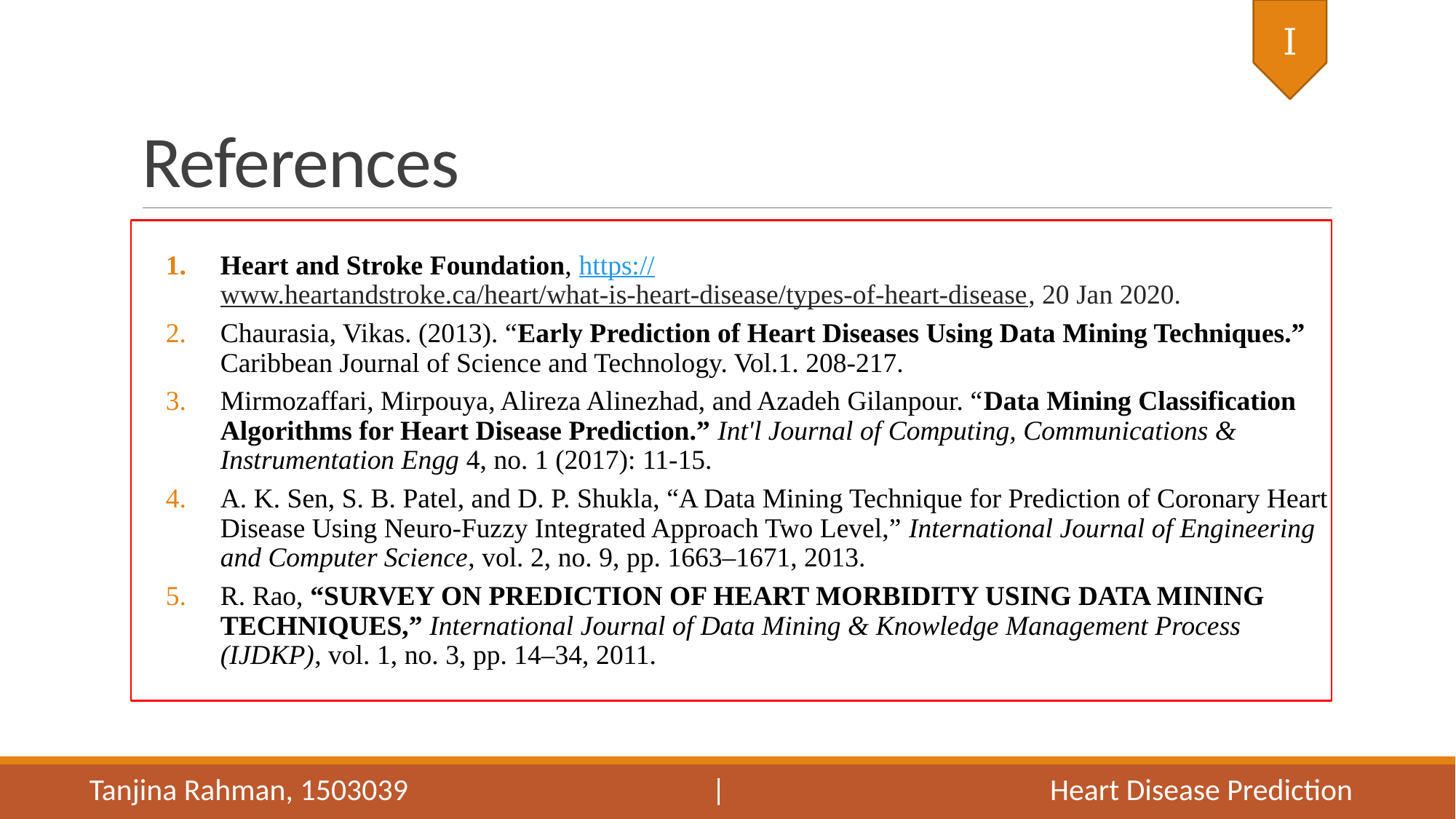

I
# References
Heart and Stroke Foundation, https://www.heartandstroke.ca/heart/what-is-heart-disease/types-of-heart-disease, 20 Jan 2020.
Chaurasia, Vikas. (2013). “Early Prediction of Heart Diseases Using Data Mining Techniques.” Caribbean Journal of Science and Technology. Vol.1. 208-217.
Mirmozaffari, Mirpouya, Alireza Alinezhad, and Azadeh Gilanpour. “Data Mining Classification Algorithms for Heart Disease Prediction.” Int'l Journal of Computing, Communications & Instrumentation Engg 4, no. 1 (2017): 11-15.
A. K. Sen, S. B. Patel, and D. P. Shukla, “A Data Mining Technique for Prediction of Coronary Heart Disease Using Neuro-Fuzzy Integrated Approach Two Level,” International Journal of Engineering and Computer Science, vol. 2, no. 9, pp. 1663–1671, 2013.
R. Rao, “SURVEY ON PREDICTION OF HEART MORBIDITY USING DATA MINING TECHNIQUES,” International Journal of Data Mining & Knowledge Management Process (IJDKP), vol. 1, no. 3, pp. 14–34, 2011.
Tanjina Rahman, 1503039                                            |                                               Heart Disease Prediction